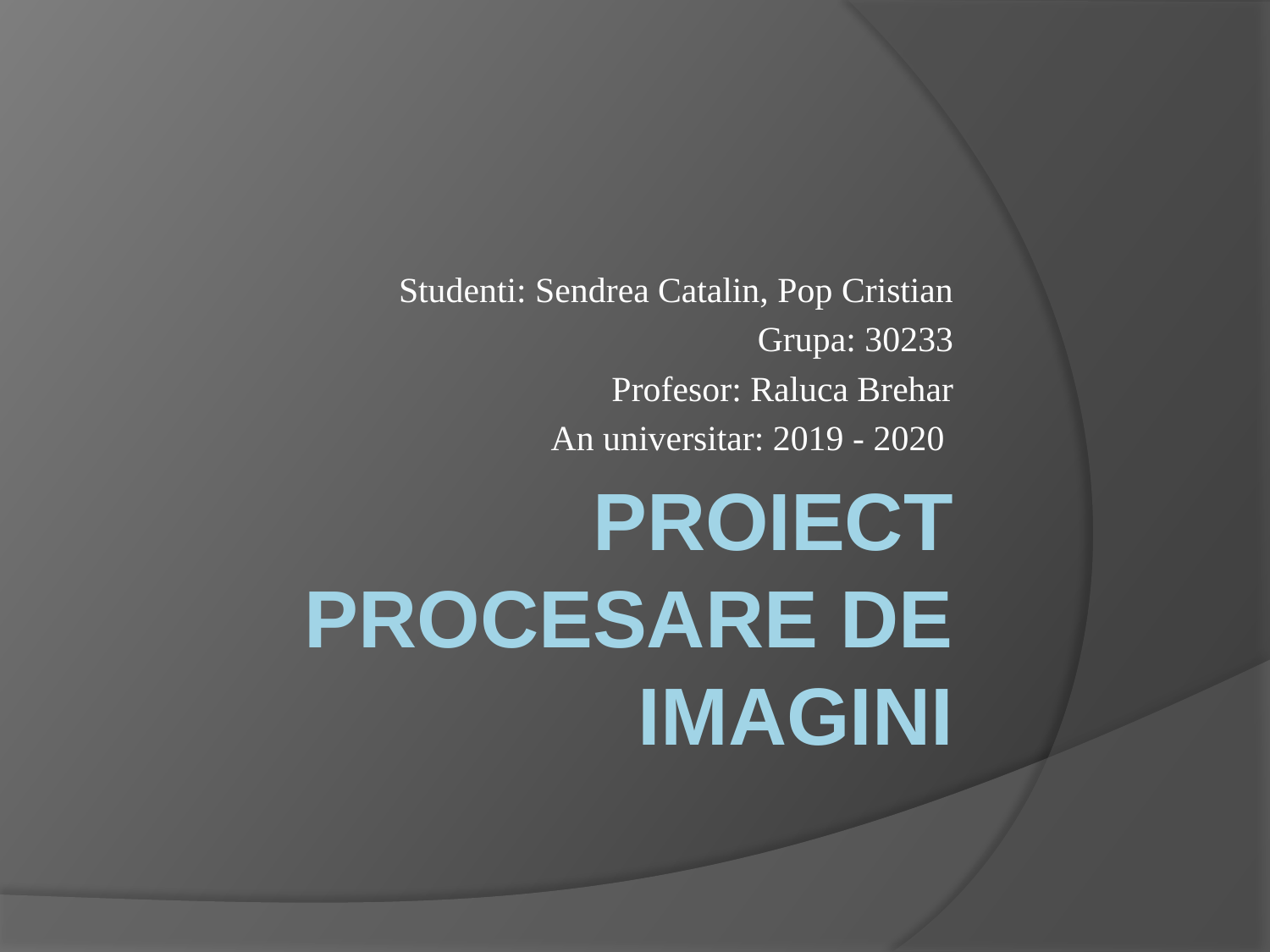

Studenti: Sendrea Catalin, Pop Cristian
Grupa: 30233
Profesor: Raluca Brehar
An universitar: 2019 - 2020
# Proiect Procesare de Imagini